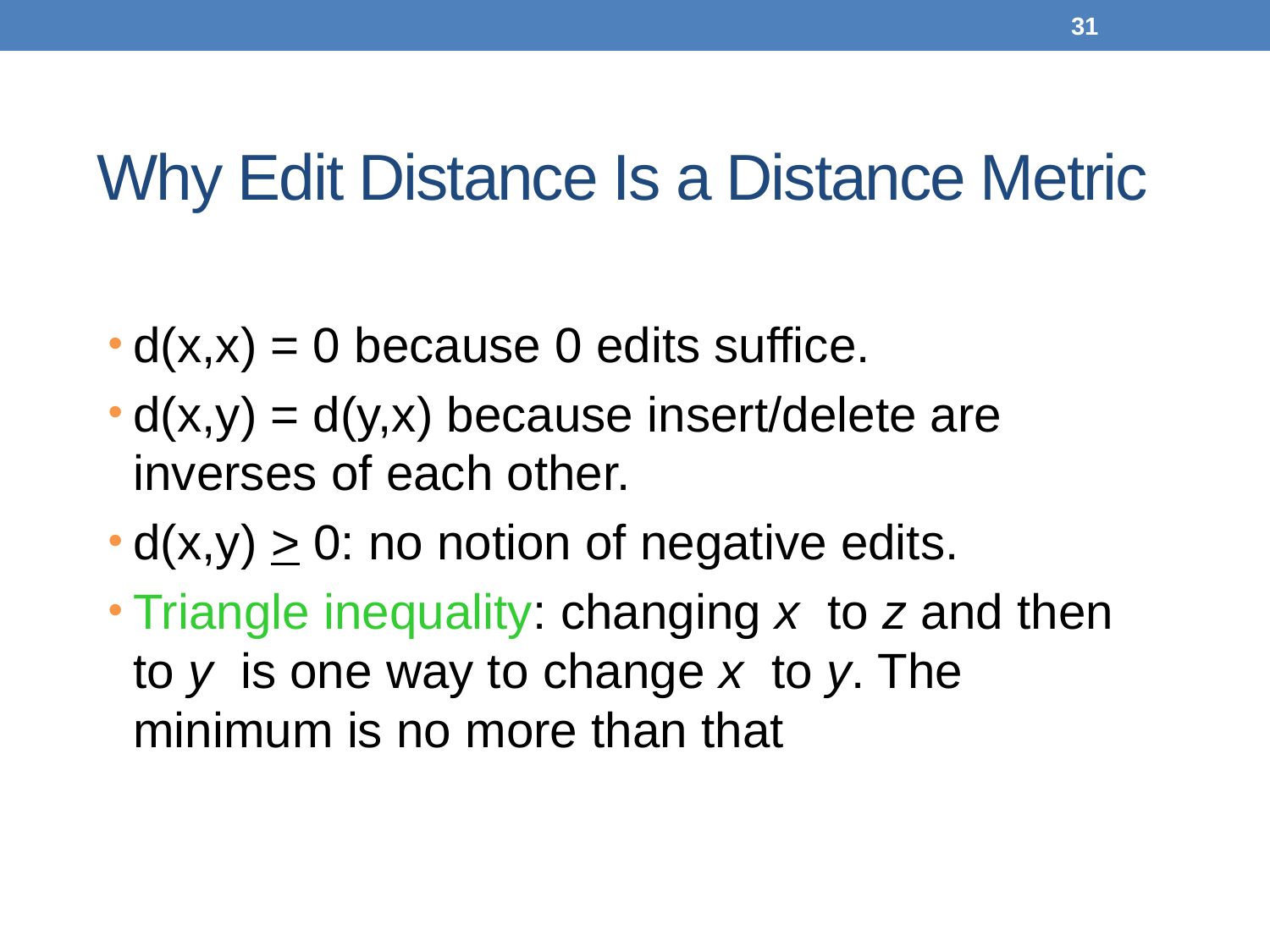

31
# Why Edit Distance Is a Distance Metric
d(x,x) = 0 because 0 edits suffice.
d(x,y) = d(y,x) because insert/delete are inverses of each other.
d(x,y) > 0: no notion of negative edits.
Triangle inequality: changing x  to z and then to y  is one way to change x  to y. The minimum is no more than that